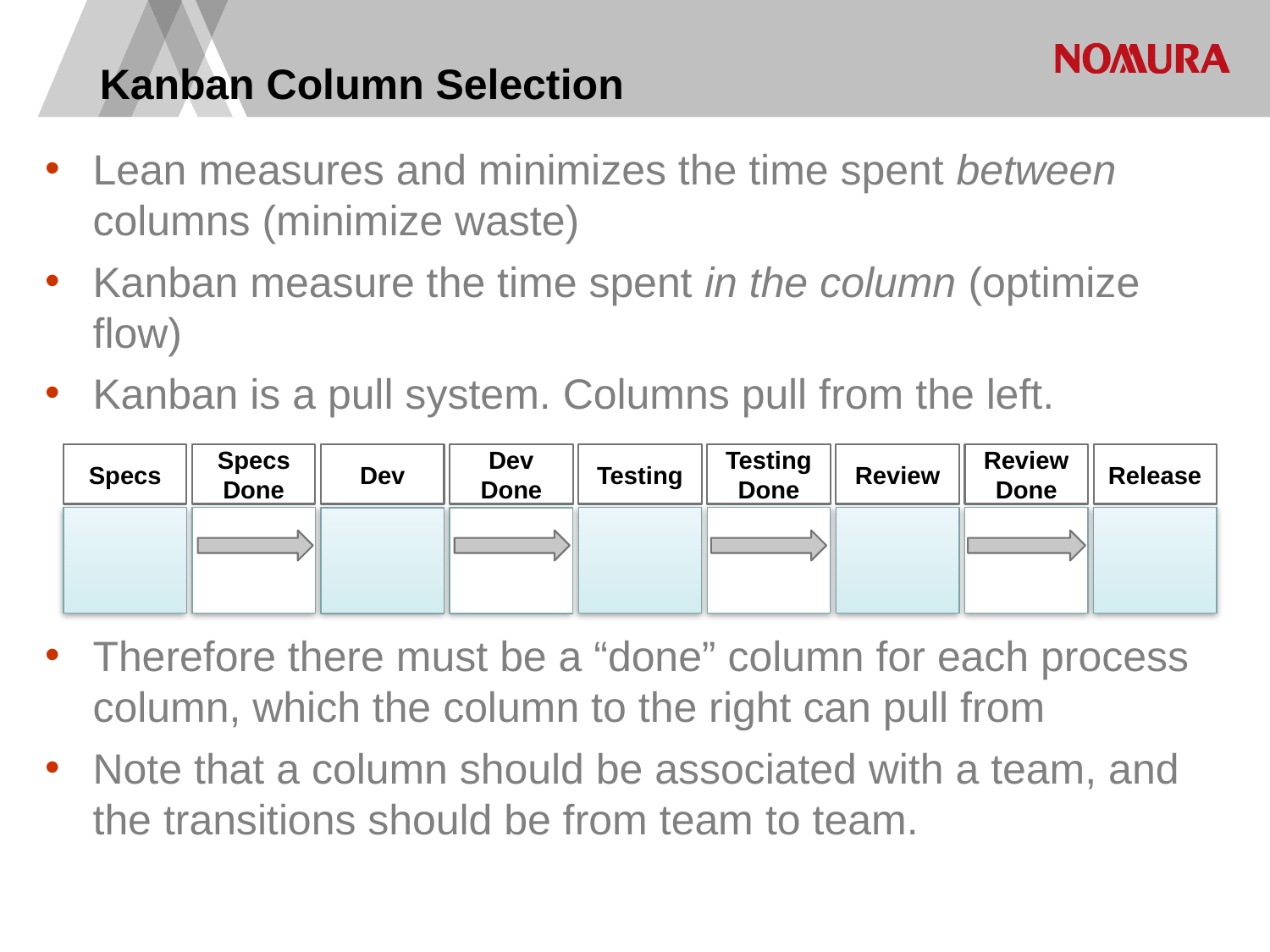

# Kanban Column Selection
Lean measures and minimizes the time spent between columns (minimize waste)
Kanban measure the time spent in the column (optimize flow)
Kanban is a pull system. Columns pull from the left.

Therefore there must be a “done” column for each process column, which the column to the right can pull from
Note that a column should be associated with a team, and the transitions should be from team to team.
Specs

Specs
Done

Dev

Dev
Done

Testing

Testing
Done

Review

Review
Done

Release